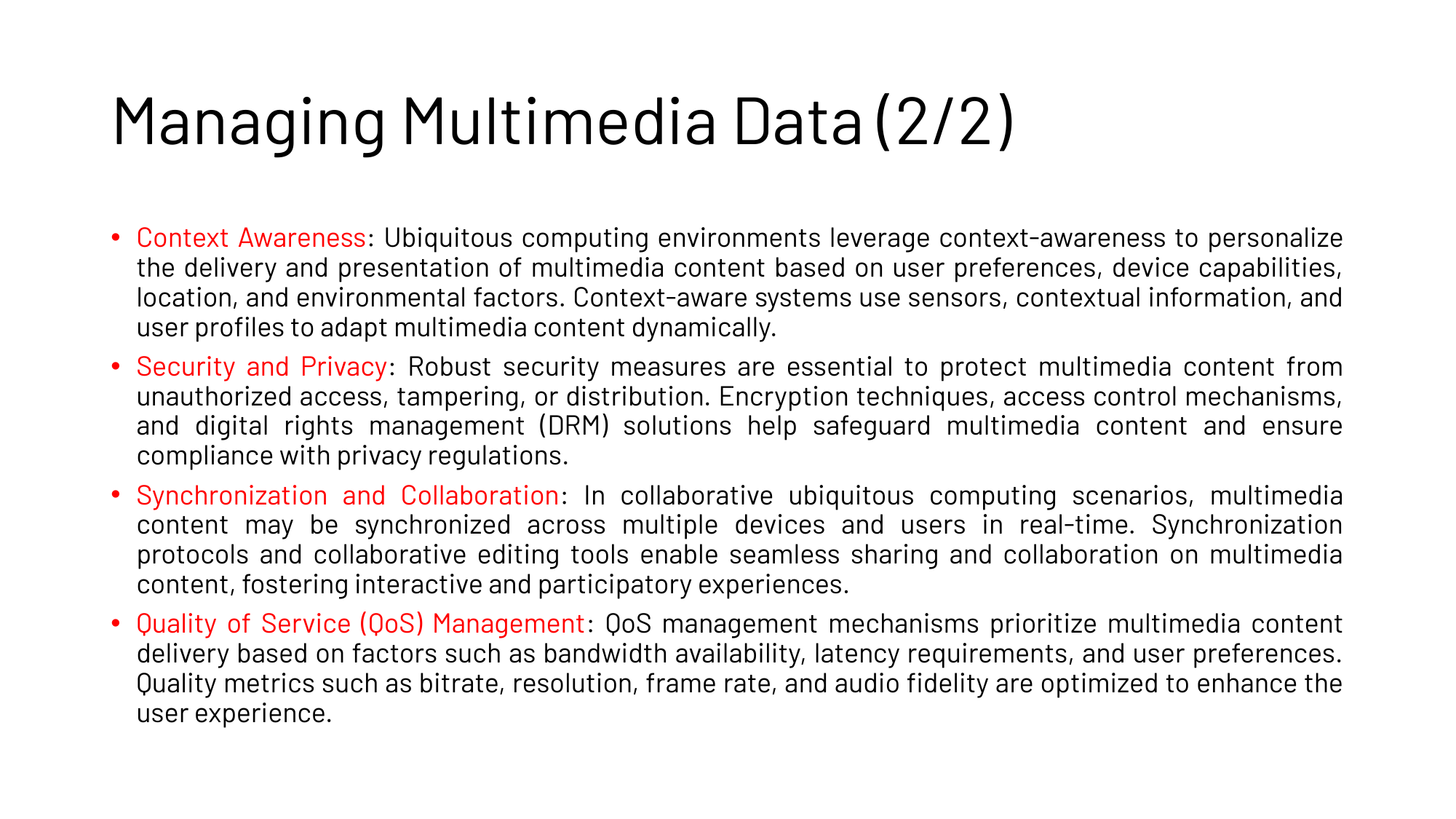

# Managing Multimedia Data (2/2)
Context Awareness: Ubiquitous computing environments leverage context-awareness to personalize the delivery and presentation of multimedia content based on user preferences, device capabilities, location, and environmental factors. Context-aware systems use sensors, contextual information, and user profiles to adapt multimedia content dynamically.
Security and Privacy: Robust security measures are essential to protect multimedia content from unauthorized access, tampering, or distribution. Encryption techniques, access control mechanisms, and digital rights management (DRM) solutions help safeguard multimedia content and ensure compliance with privacy regulations.
Synchronization and Collaboration: In collaborative ubiquitous computing scenarios, multimedia content may be synchronized across multiple devices and users in real-time. Synchronization protocols and collaborative editing tools enable seamless sharing and collaboration on multimedia content, fostering interactive and participatory experiences.
Quality of Service (QoS) Management: QoS management mechanisms prioritize multimedia content delivery based on factors such as bandwidth availability, latency requirements, and user preferences. Quality metrics such as bitrate, resolution, frame rate, and audio fidelity are optimized to enhance the user experience.